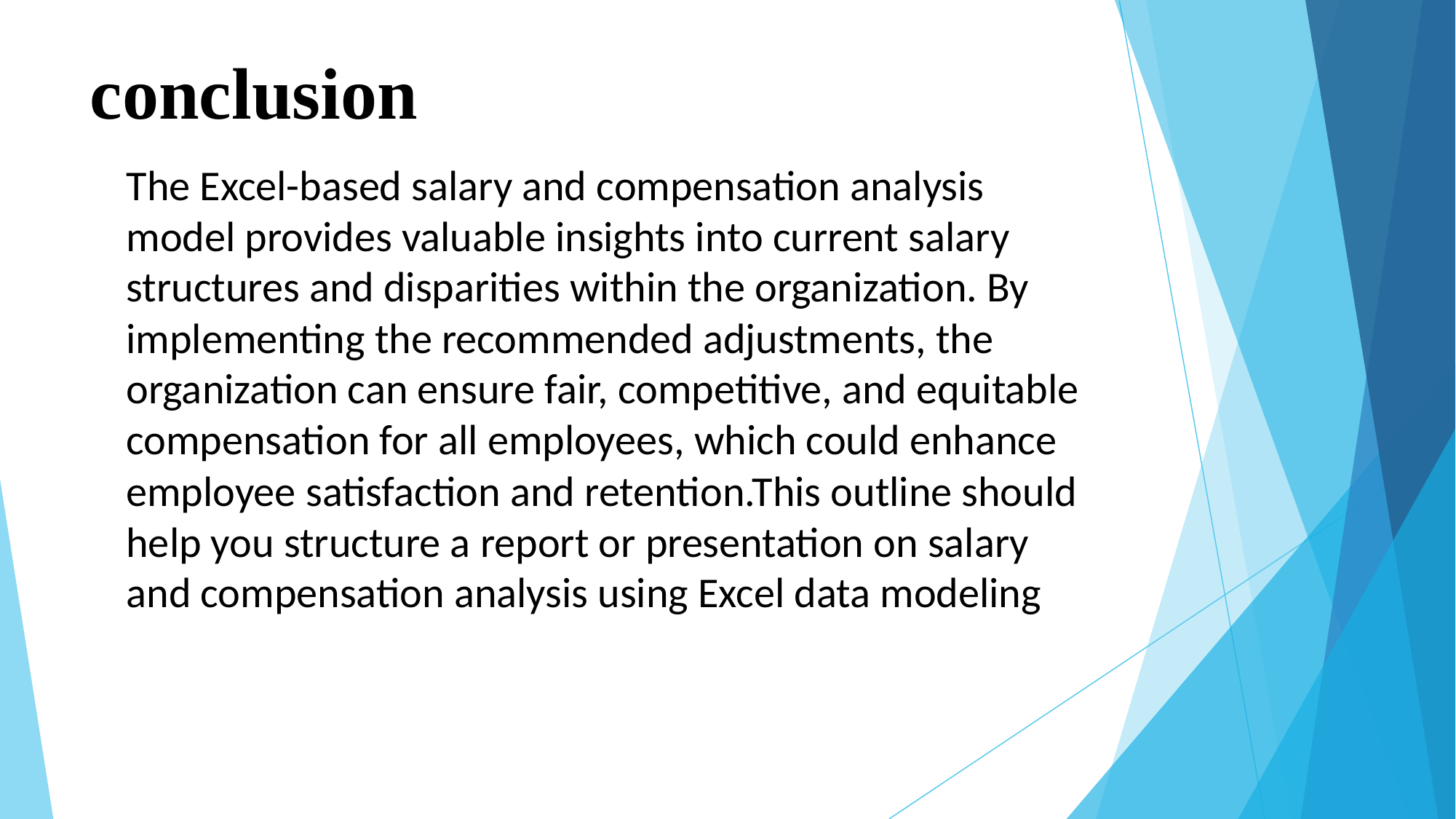

# conclusion
The Excel-based salary and compensation analysis model provides valuable insights into current salary structures and disparities within the organization. By implementing the recommended adjustments, the organization can ensure fair, competitive, and equitable compensation for all employees, which could enhance employee satisfaction and retention.This outline should help you structure a report or presentation on salary and compensation analysis using Excel data modeling